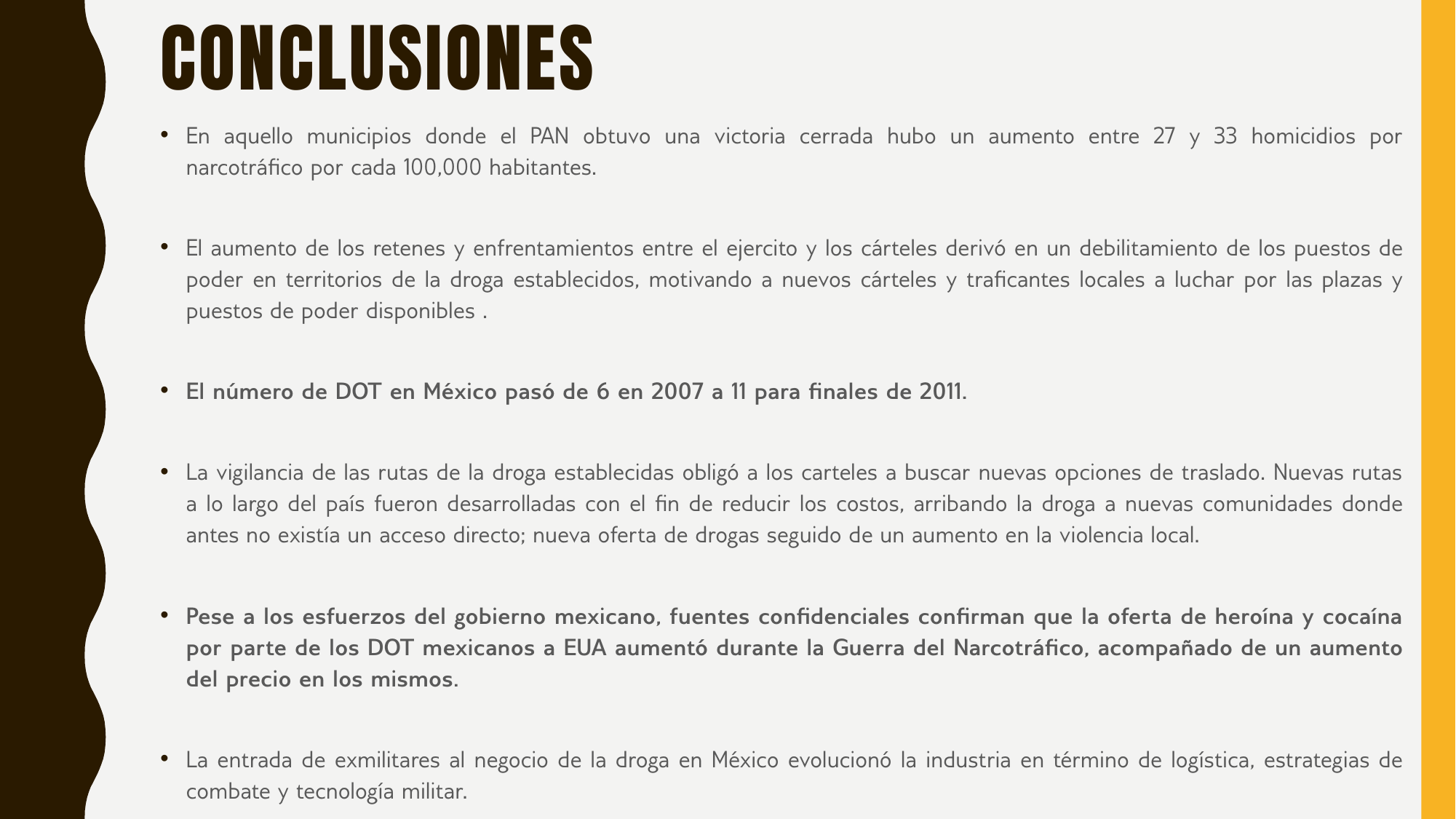

# conclusiones
En aquello municipios donde el PAN obtuvo una victoria cerrada hubo un aumento entre 27 y 33 homicidios por narcotráfico por cada 100,000 habitantes.

El aumento de los retenes y enfrentamientos entre el ejercito y los cárteles derivó en un debilitamiento de los puestos de poder en territorios de la droga establecidos, motivando a nuevos cárteles y traficantes locales a luchar por las plazas y puestos de poder disponibles .

El número de DOT en México pasó de 6 en 2007 a 11 para finales de 2011.

La vigilancia de las rutas de la droga establecidas obligó a los carteles a buscar nuevas opciones de traslado. Nuevas rutas a lo largo del país fueron desarrolladas con el fin de reducir los costos, arribando la droga a nuevas comunidades donde antes no existía un acceso directo; nueva oferta de drogas seguido de un aumento en la violencia local.

Pese a los esfuerzos del gobierno mexicano, fuentes confidenciales confirman que la oferta de heroína y cocaína por parte de los DOT mexicanos a EUA aumentó durante la Guerra del Narcotráfico, acompañado de un aumento del precio en los mismos.

La entrada de exmilitares al negocio de la droga en México evolucionó la industria en término de logística, estrategias de combate y tecnología militar.